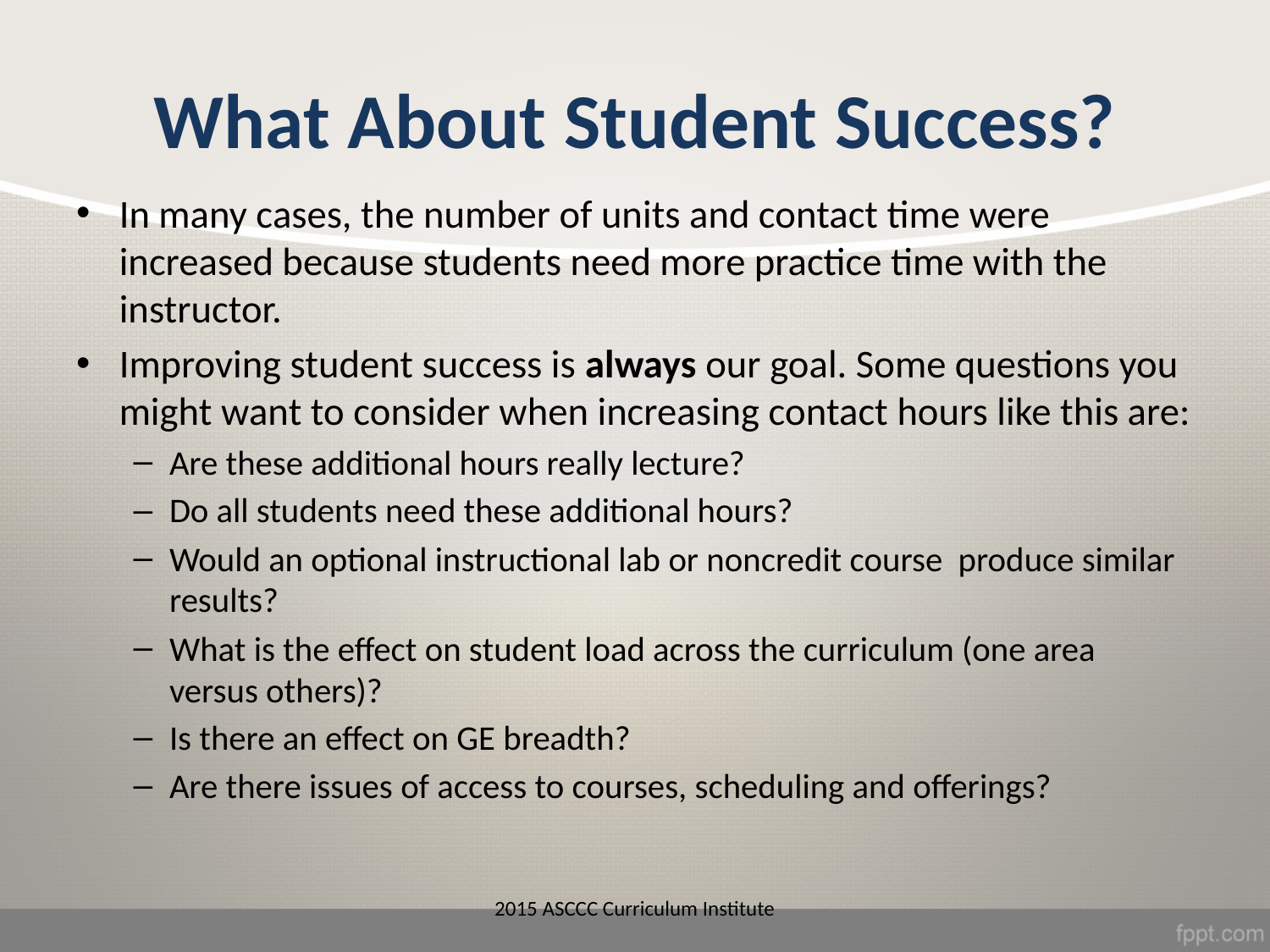

# What About Student Success?
In many cases, the number of units and contact time were increased because students need more practice time with the instructor.
Improving student success is always our goal. Some questions you might want to consider when increasing contact hours like this are:
Are these additional hours really lecture?
Do all students need these additional hours?
Would an optional instructional lab or noncredit course  produce similar results?
What is the effect on student load across the curriculum (one area versus others)?
Is there an effect on GE breadth?
Are there issues of access to courses, scheduling and offerings?
2015 ASCCC Curriculum Institute